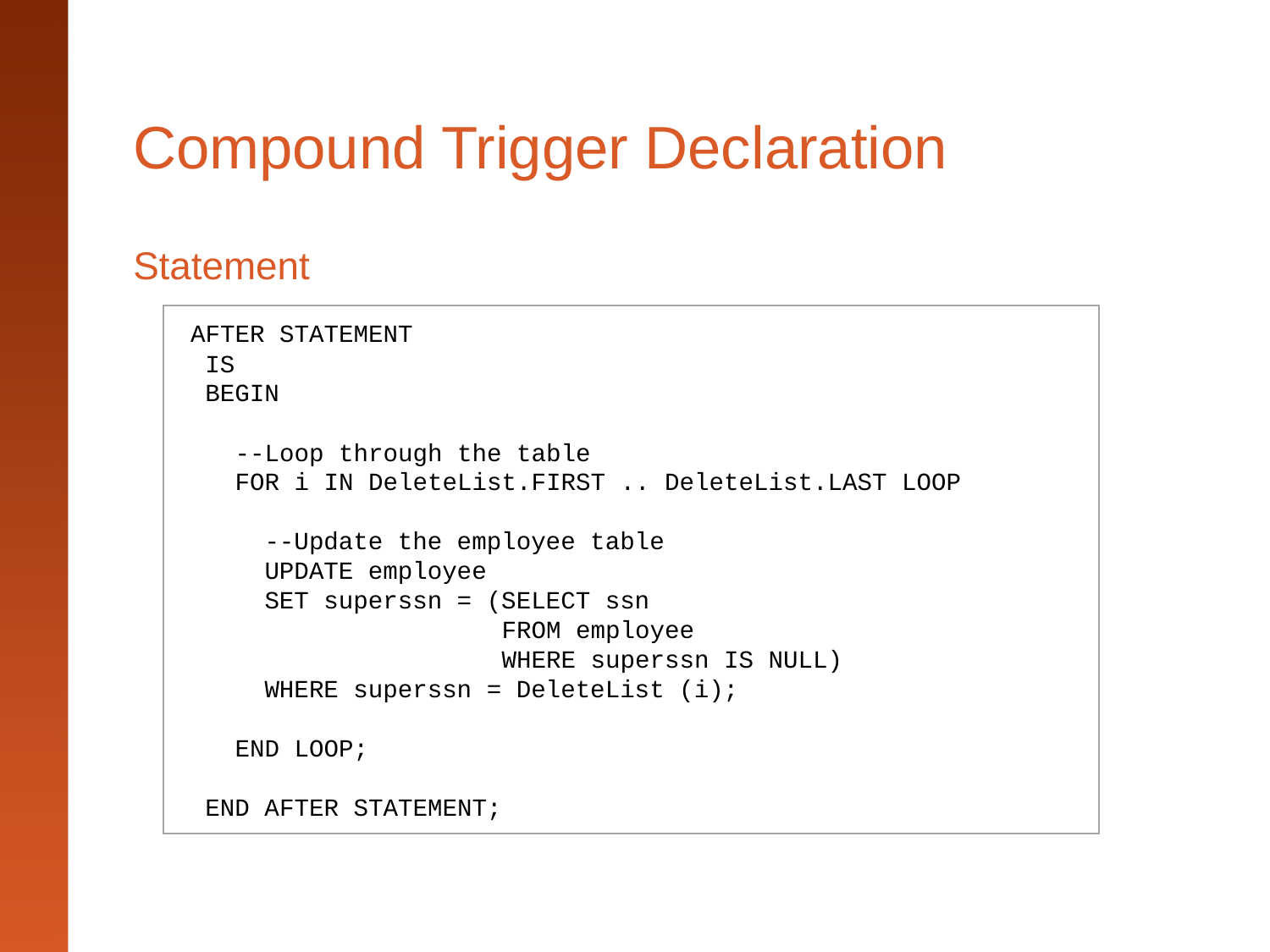

# Compound Trigger Declaration
Statement

 AFTER STATEMENT
  IS
  BEGIN

    --Loop through the table
    FOR i IN DeleteList.FIRST .. DeleteList.LAST LOOP

      --Update the employee table
      UPDATE employee
      SET superssn = (SELECT ssn
                      FROM employee
                      WHERE superssn IS NULL)
      WHERE superssn = DeleteList (i);

    END LOOP;

  END AFTER STATEMENT;